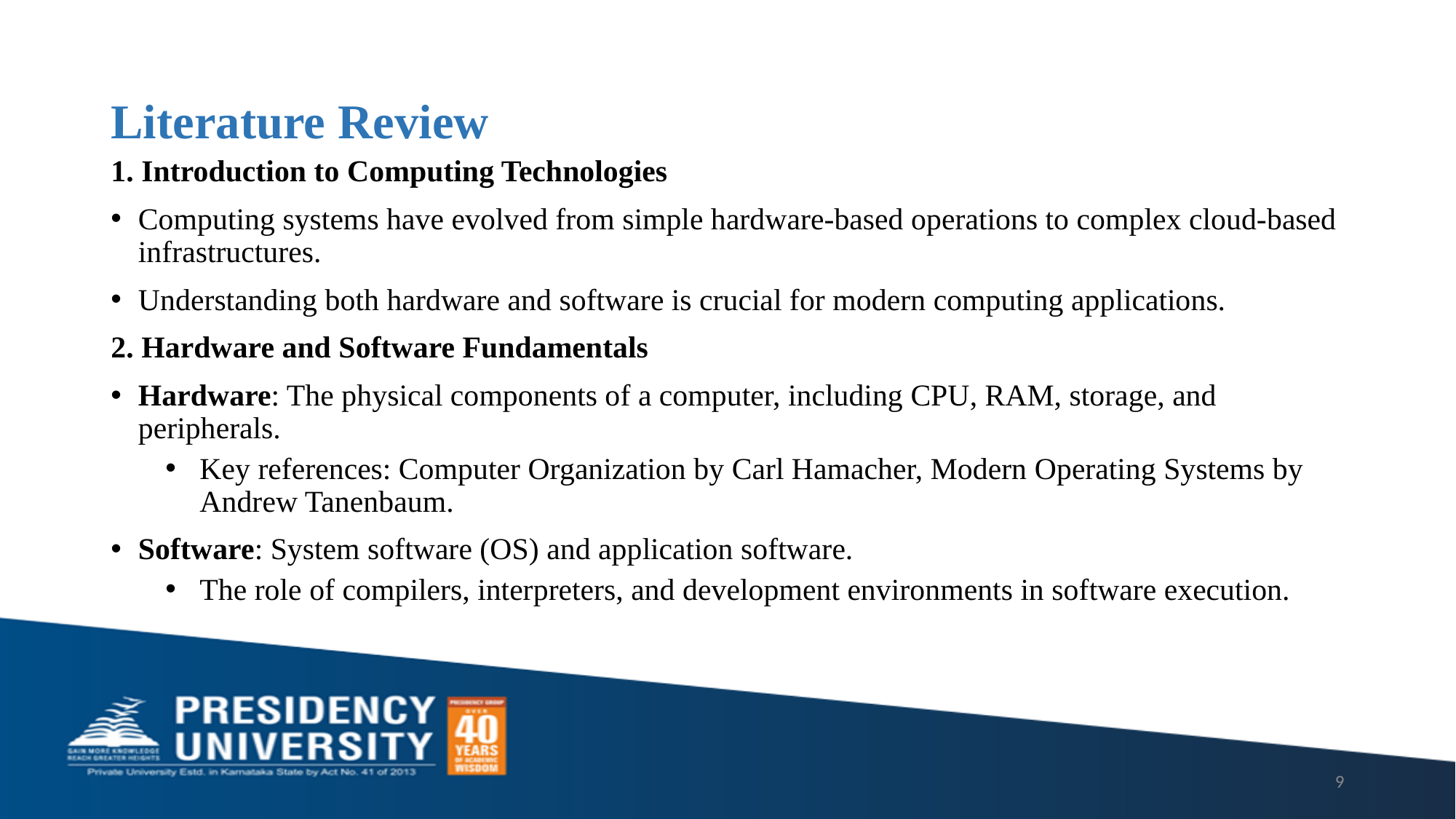

# Literature Review
1. Introduction to Computing Technologies
Computing systems have evolved from simple hardware-based operations to complex cloud-based infrastructures.
Understanding both hardware and software is crucial for modern computing applications.
2. Hardware and Software Fundamentals
Hardware: The physical components of a computer, including CPU, RAM, storage, and peripherals.
Key references: Computer Organization by Carl Hamacher, Modern Operating Systems by Andrew Tanenbaum.
Software: System software (OS) and application software.
The role of compilers, interpreters, and development environments in software execution.

9